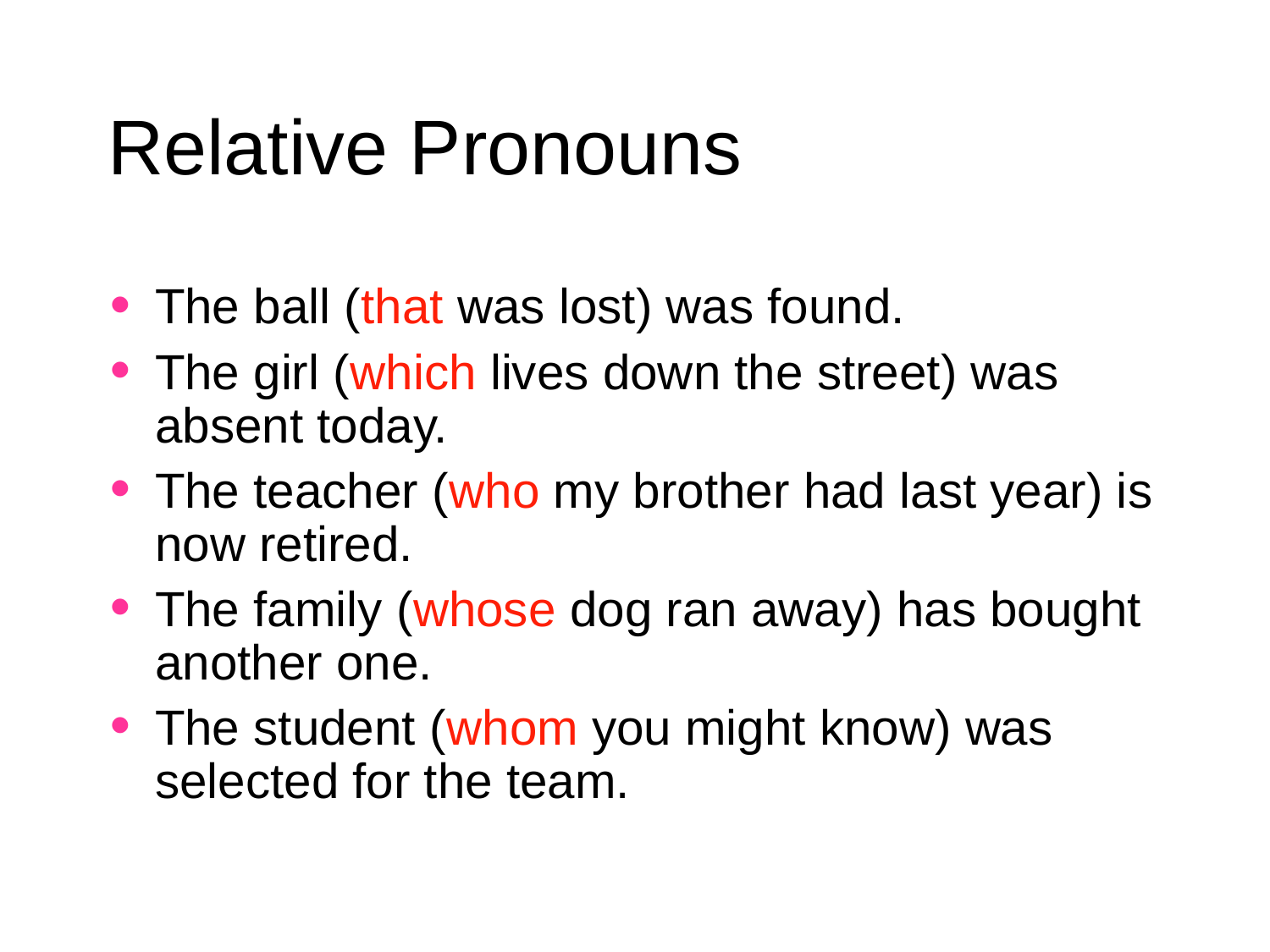

Relative Pronouns
The ball (that was lost) was found.
The girl (which lives down the street) was absent today.
The teacher (who my brother had last year) is now retired.
The family (whose dog ran away) has bought another one.
The student (whom you might know) was selected for the team.